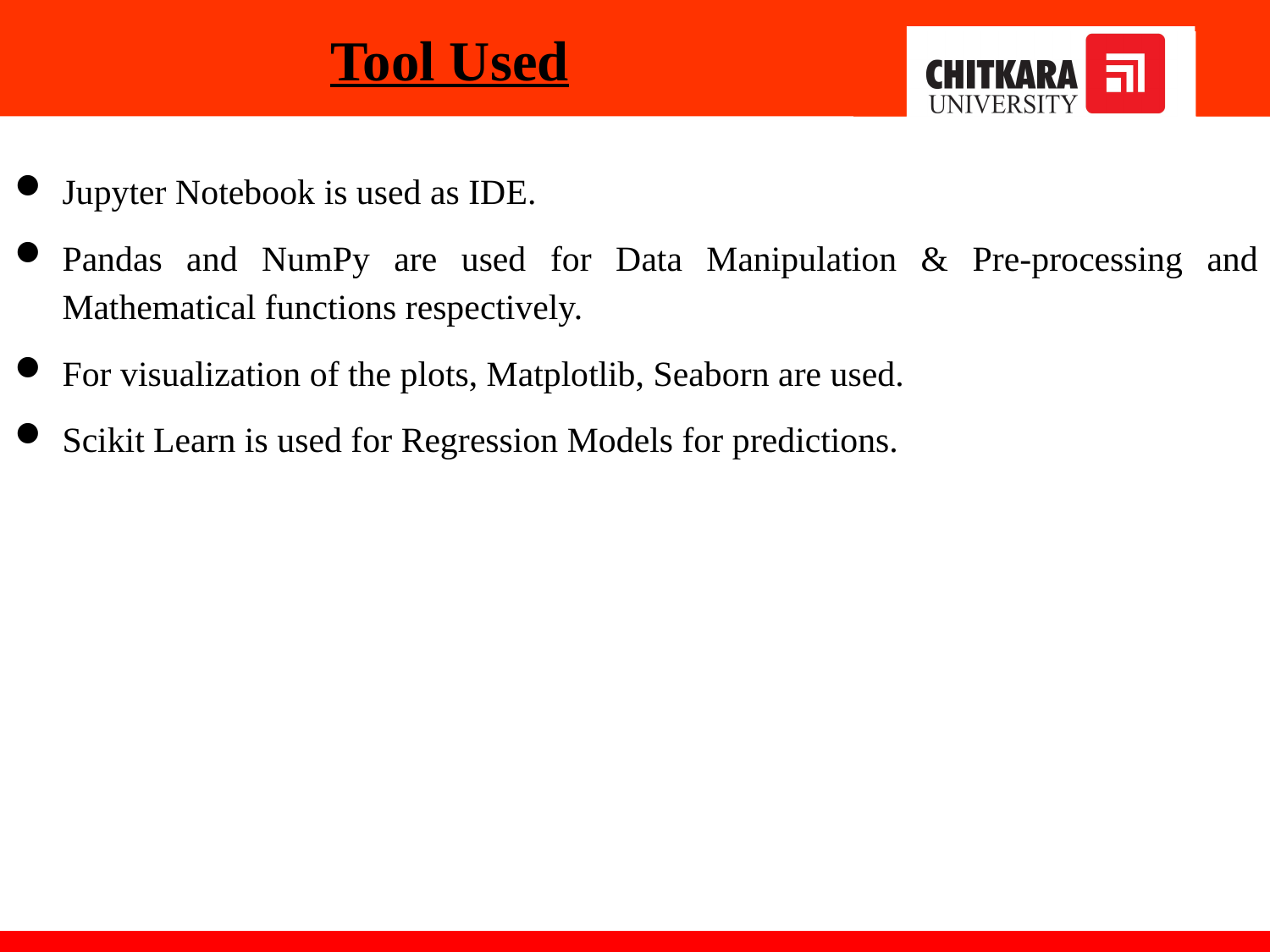

# Tool Used
Jupyter Notebook is used as IDE.
Pandas and NumPy are used for Data Manipulation & Pre-processing and Mathematical functions respectively.
For visualization of the plots, Matplotlib, Seaborn are used.
Scikit Learn is used for Regression Models for predictions.